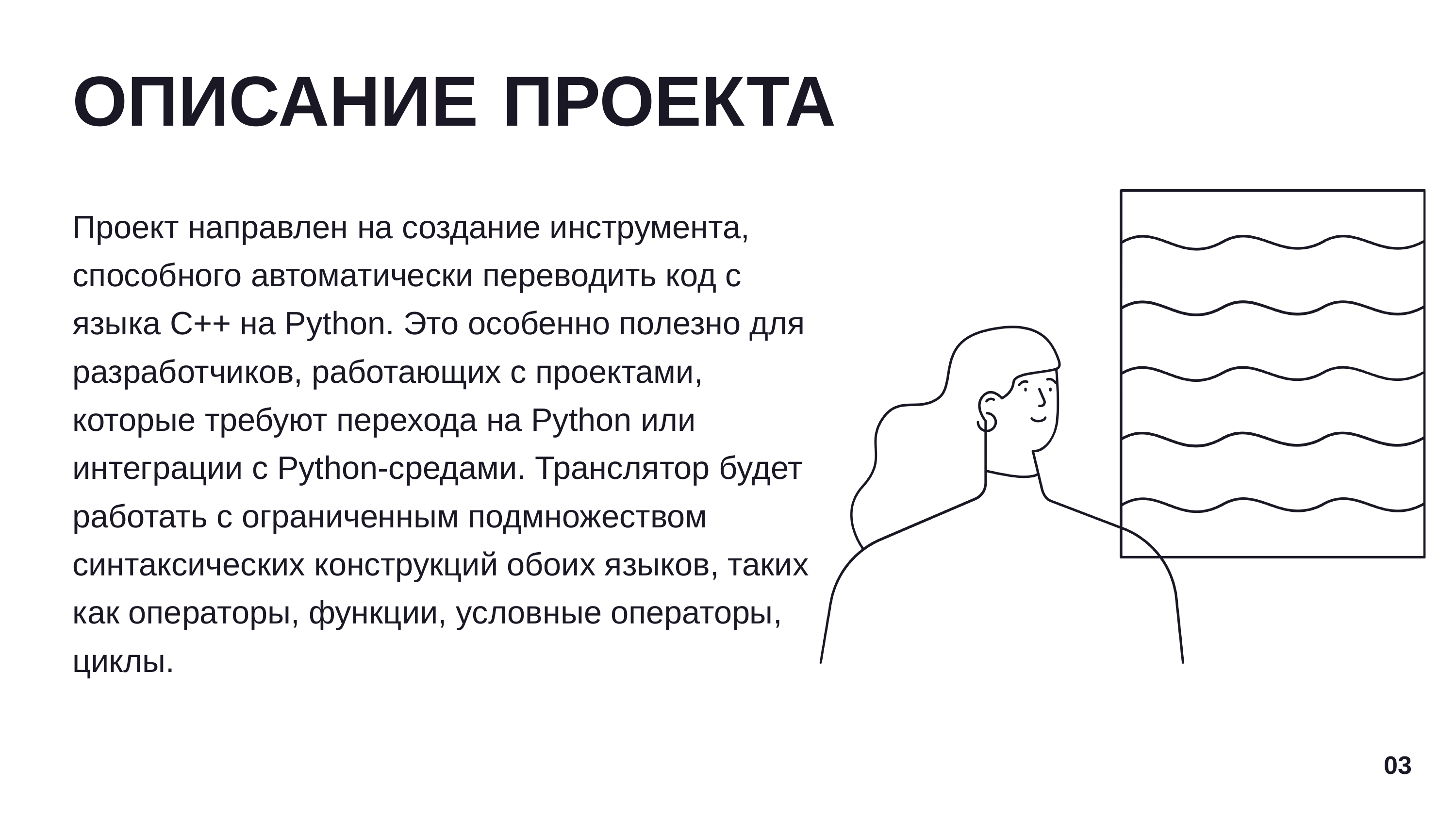

ОПИСАНИЕ ПРОЕКТА

Проект направлен на создание инструмента, способного автоматически переводить код с языка C++ на Python. Это особенно полезно для разработчиков, работающих с проектами, которые требуют перехода на Python или интеграции с Python-средами. Транслятор будет работать с ограниченным подмножеством синтаксических конструкций обоих языков, таких как операторы, функции, условные операторы, циклы.

03